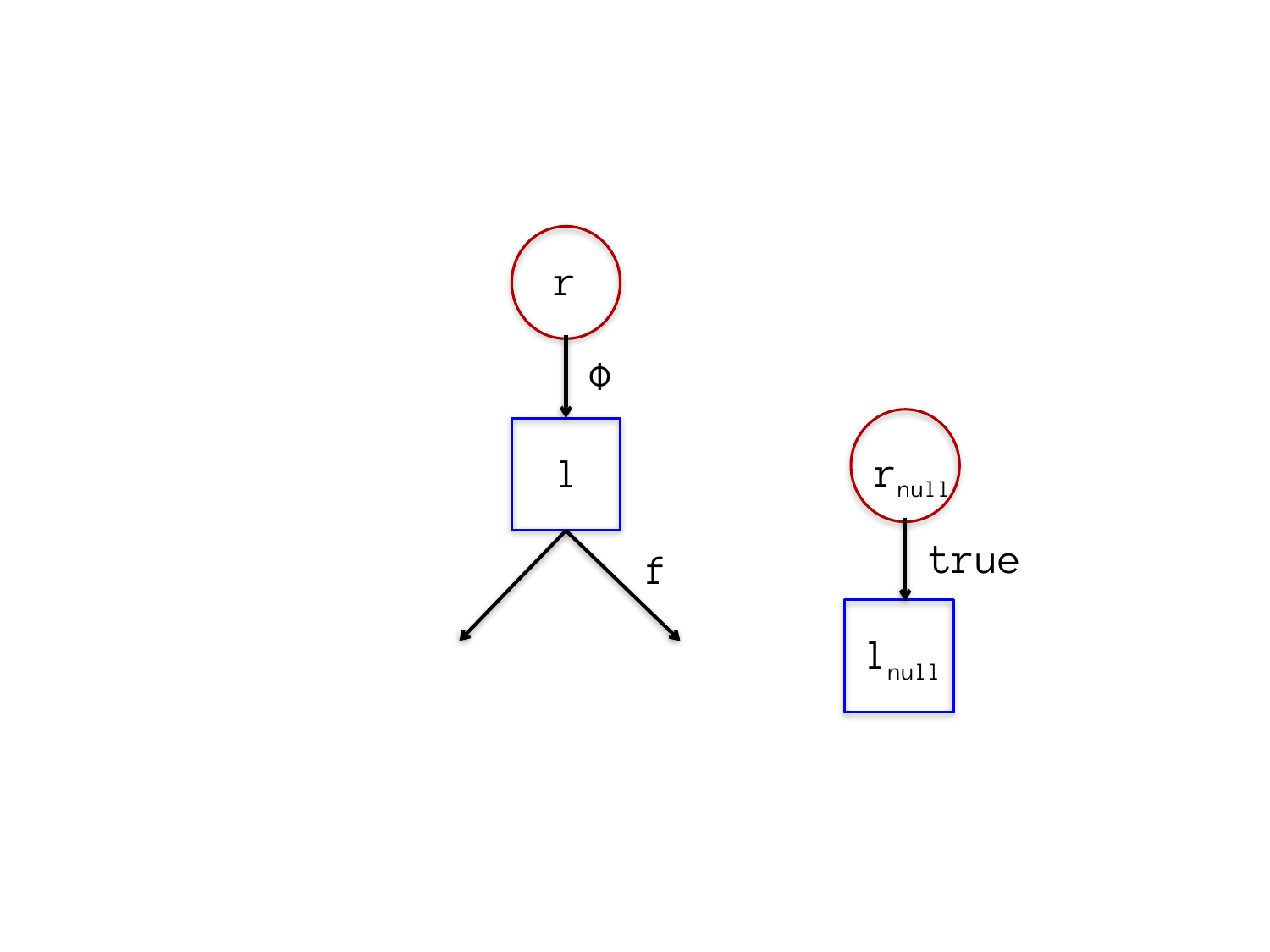

r
Φ

rnull
l
true
f

lnull